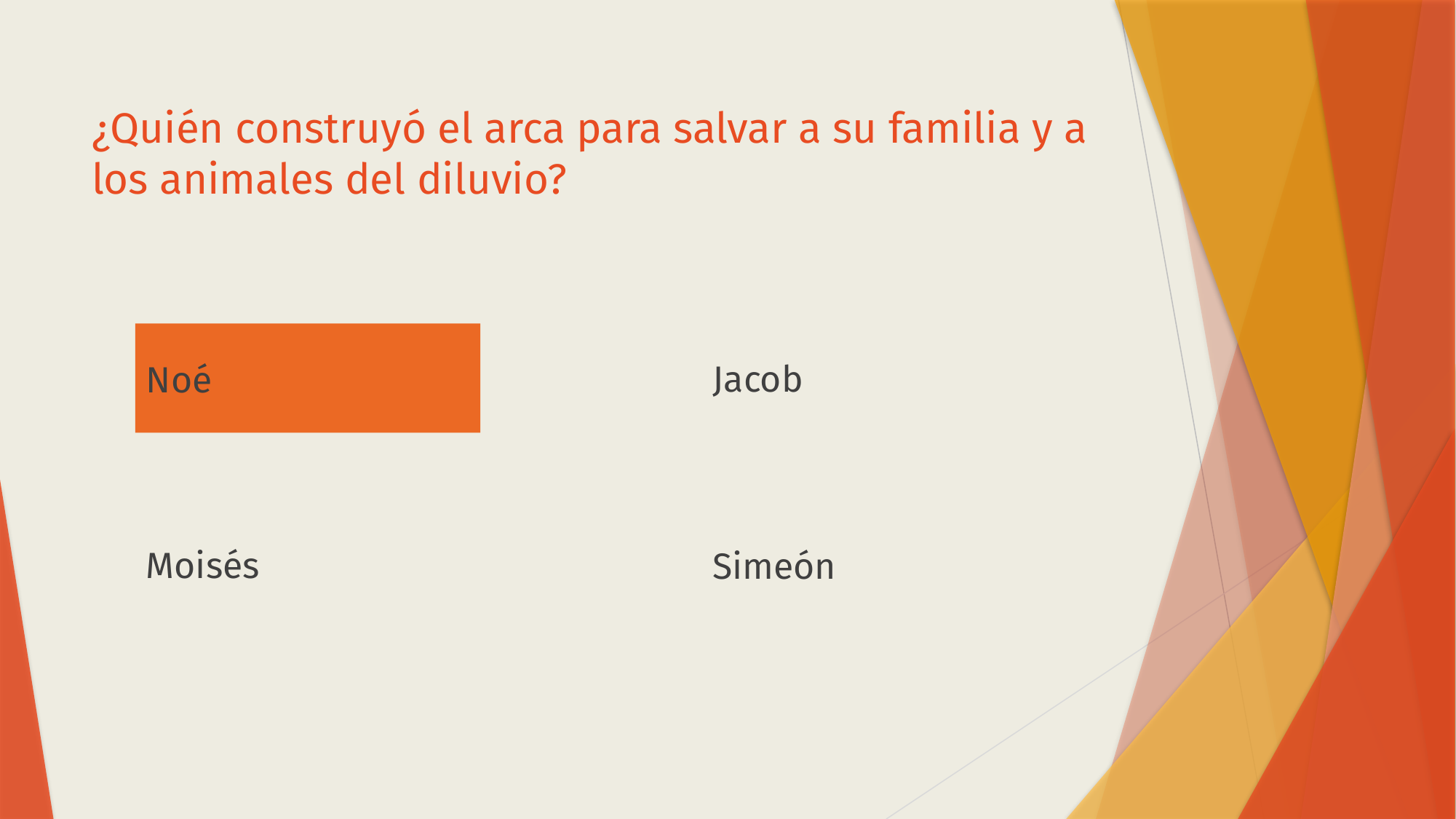

# ¿Quién construyó el arca para salvar a su familia y a los animales del diluvio?
Jacob
Noé
Moisés
Simeón